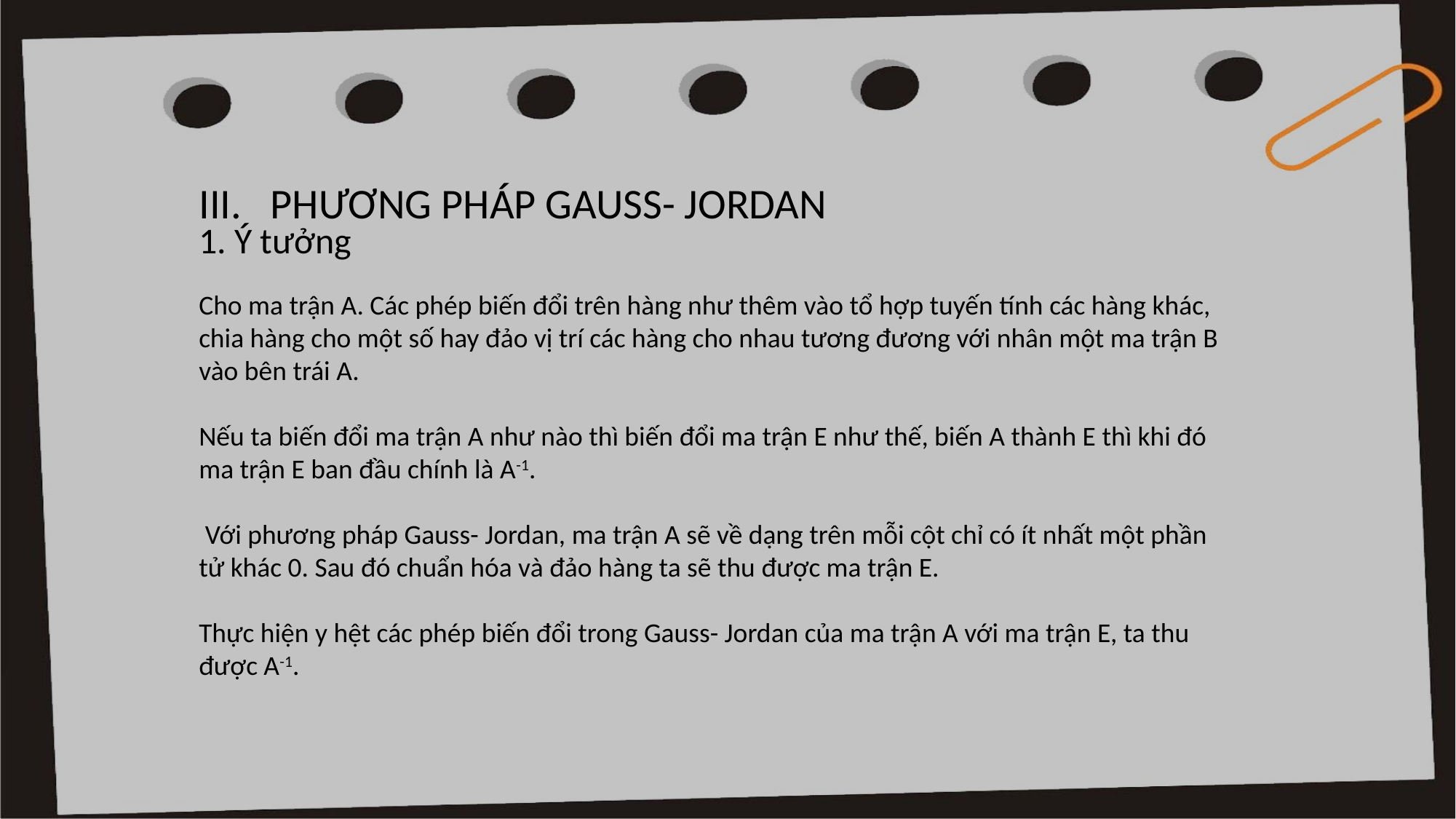

III.   PHƯƠNG PHÁP GAUSS- JORDAN
1. Ý tưởng
Cho ma trận A. Các phép biến đổi trên hàng như thêm vào tổ hợp tuyến tính các hàng khác, chia hàng cho một số hay đảo vị trí các hàng cho nhau tương đương với nhân một ma trận B vào bên trái A.

Nếu ta biến đổi ma trận A như nào thì biến đổi ma trận E như thế, biến A thành E thì khi đó ma trận E ban đầu chính là A-1.

 Với phương pháp Gauss- Jordan, ma trận A sẽ về dạng trên mỗi cột chỉ có ít nhất một phần tử khác 0. Sau đó chuẩn hóa và đảo hàng ta sẽ thu được ma trận E.

Thực hiện y hệt các phép biến đổi trong Gauss- Jordan của ma trận A với ma trận E, ta thu được A-1.